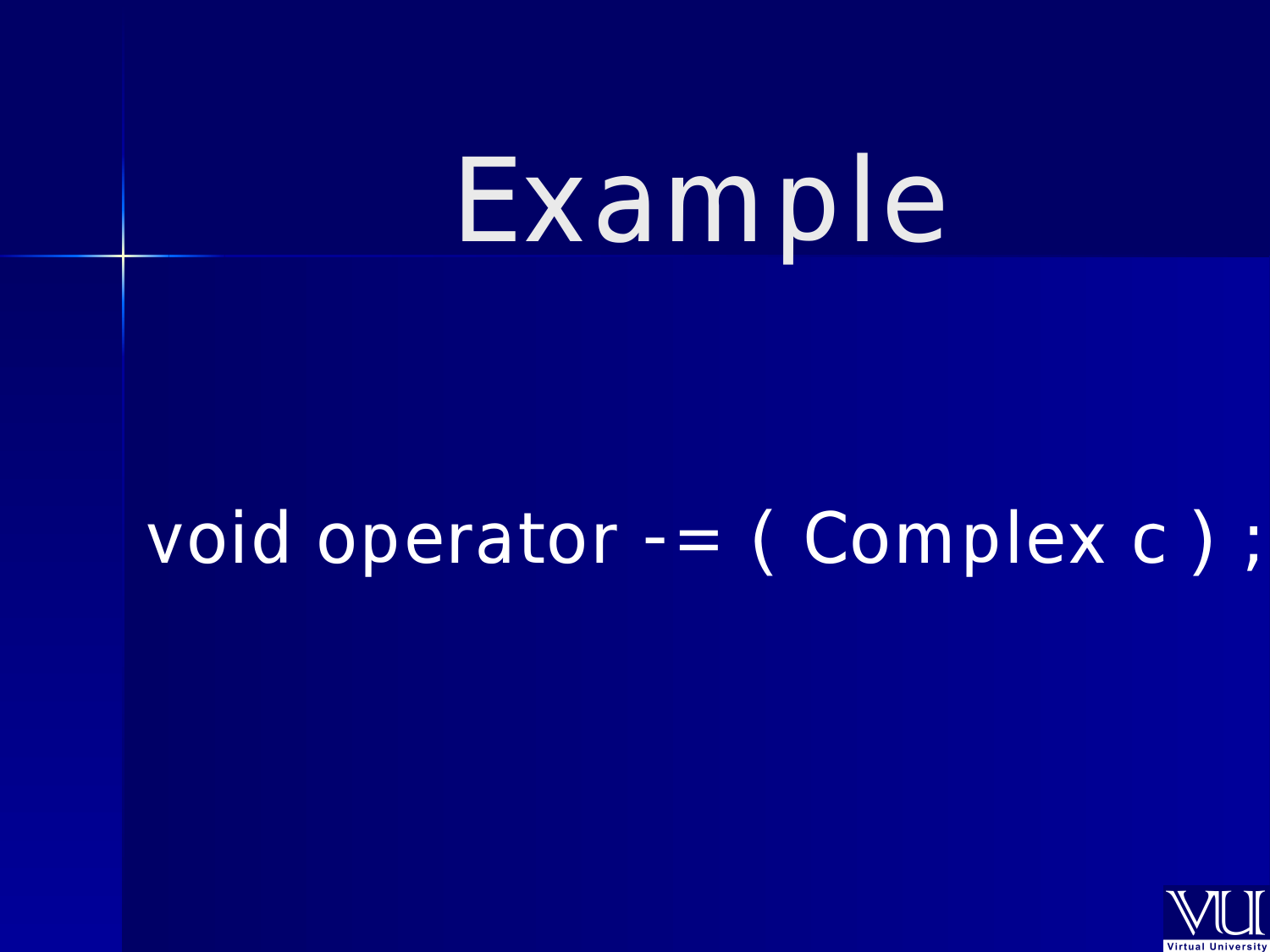

# Example
void operator -= ( Complex c ) ;